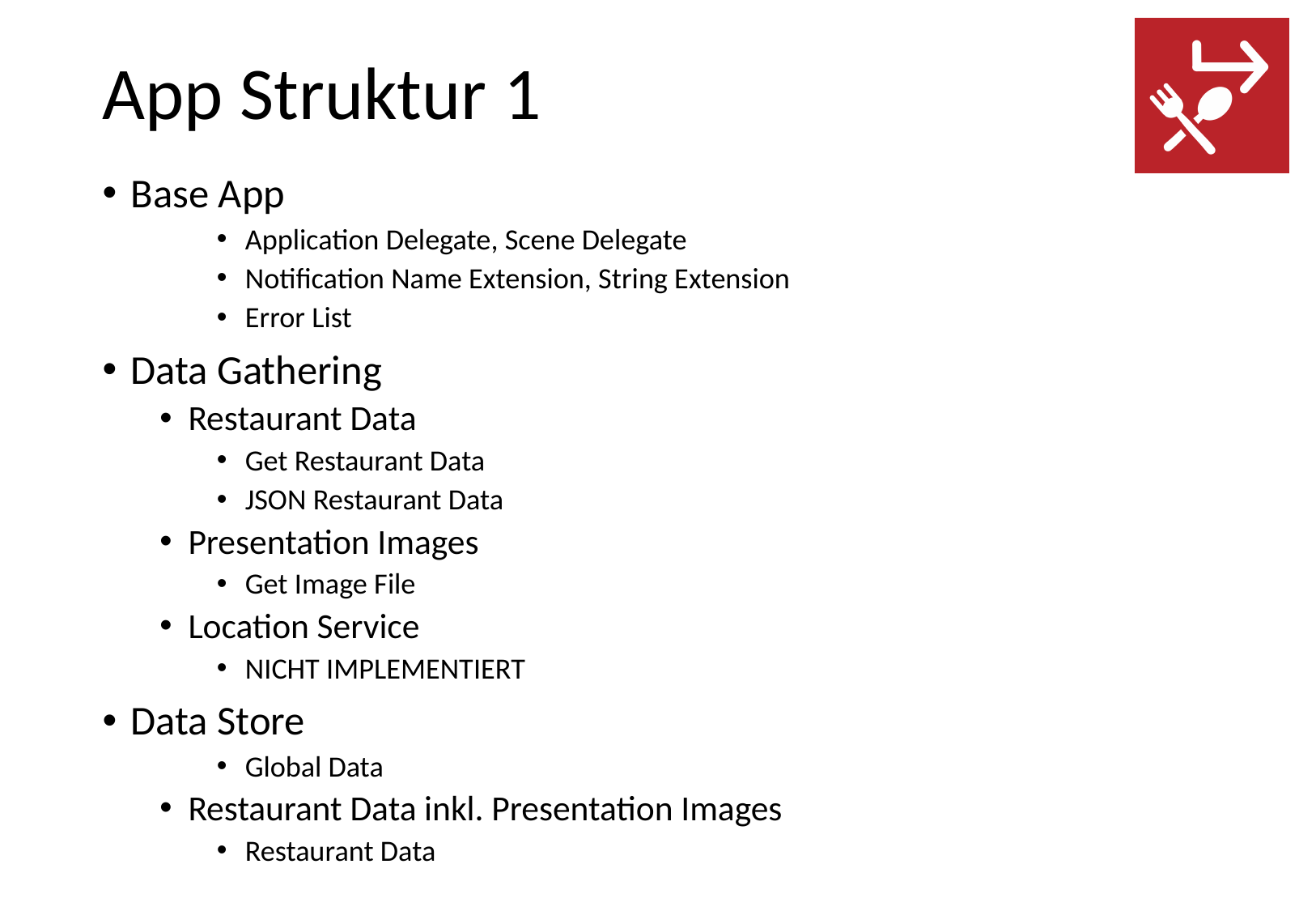

# App Struktur 1
Base App
Application Delegate, Scene Delegate
Notification Name Extension, String Extension
Error List
Data Gathering
Restaurant Data
Get Restaurant Data
JSON Restaurant Data
Presentation Images
Get Image File
Location Service
NICHT IMPLEMENTIERT
Data Store
Global Data
Restaurant Data inkl. Presentation Images
Restaurant Data